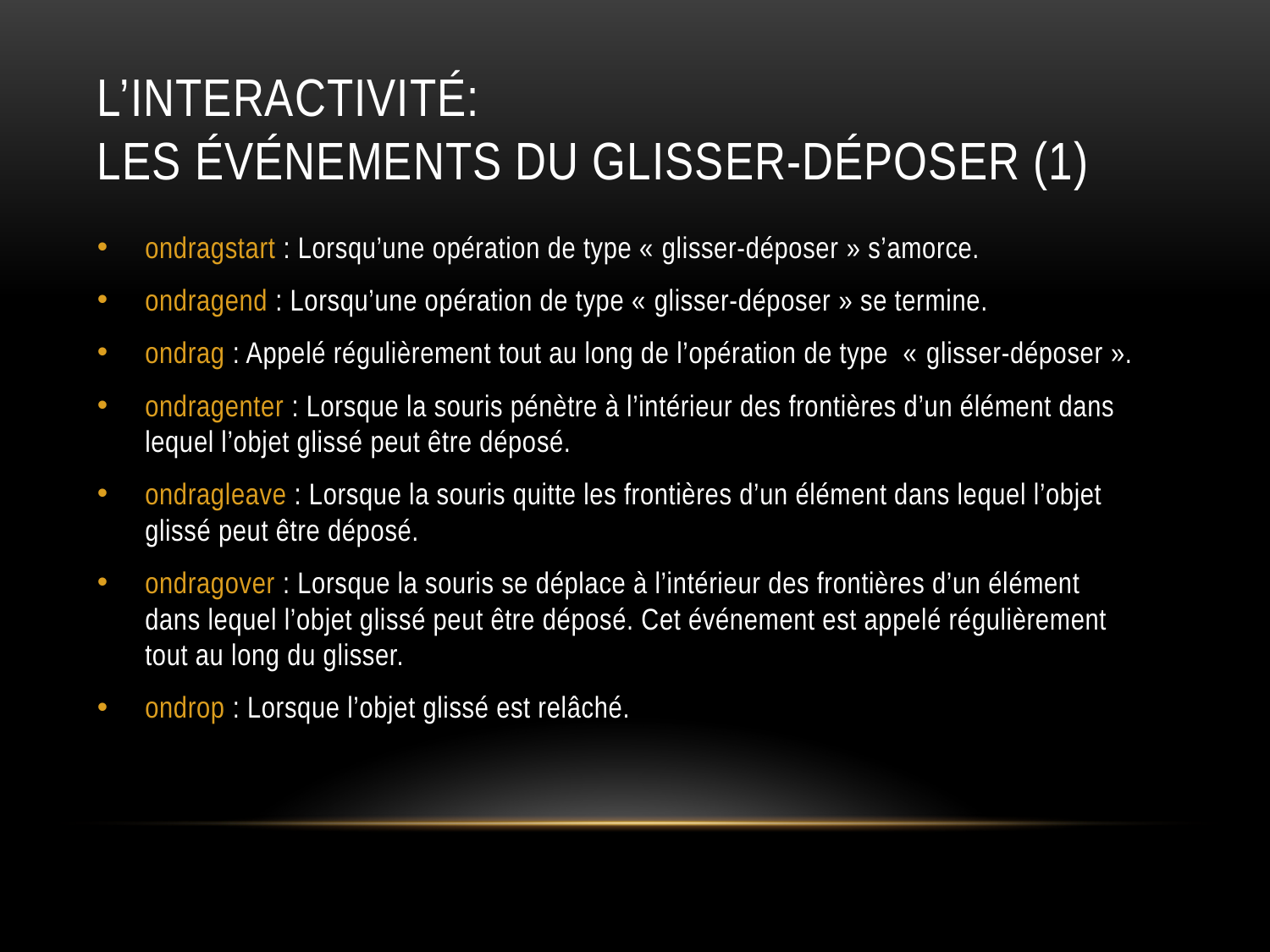

# l’interactivité: Les événements du glisser-déposer (1)
ondragstart : Lorsqu’une opération de type « glisser-déposer » s’amorce.
ondragend : Lorsqu’une opération de type « glisser-déposer » se termine.
ondrag : Appelé régulièrement tout au long de l’opération de type  « glisser-déposer ».
ondragenter : Lorsque la souris pénètre à l’intérieur des frontières d’un élément dans lequel l’objet glissé peut être déposé.
ondragleave : Lorsque la souris quitte les frontières d’un élément dans lequel l’objet glissé peut être déposé.
ondragover : Lorsque la souris se déplace à l’intérieur des frontières d’un élément dans lequel l’objet glissé peut être déposé. Cet événement est appelé régulièrement tout au long du glisser.
ondrop : Lorsque l’objet glissé est relâché.